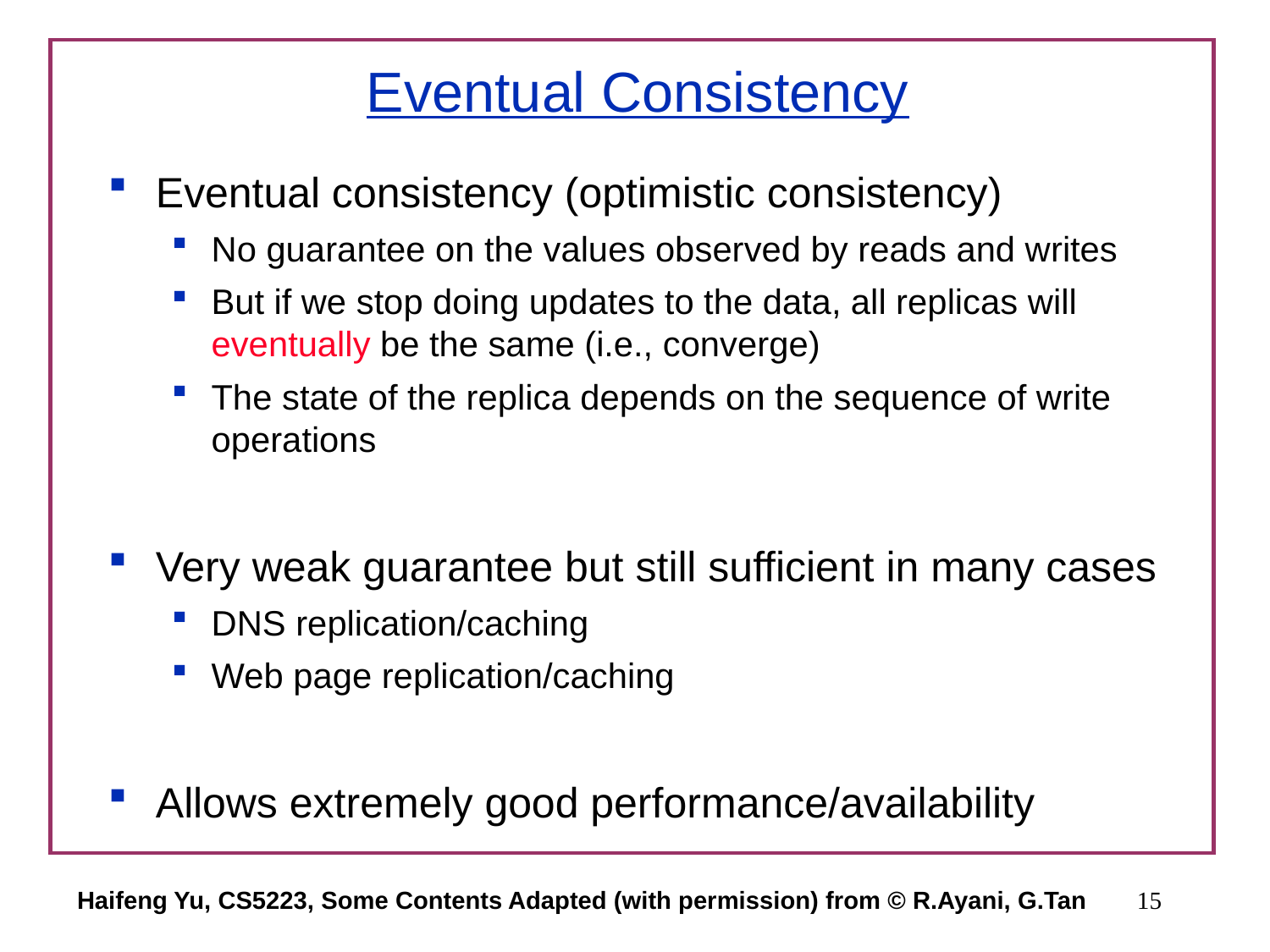

# Eventual Consistency
Eventual consistency (optimistic consistency)
No guarantee on the values observed by reads and writes
But if we stop doing updates to the data, all replicas will eventually be the same (i.e., converge)
The state of the replica depends on the sequence of write operations

Very weak guarantee but still sufficient in many cases
DNS replication/caching
Web page replication/caching

Allows extremely good performance/availability
Haifeng Yu, CS5223, Some Contents Adapted (with permission) from © R.Ayani, G.Tan
15